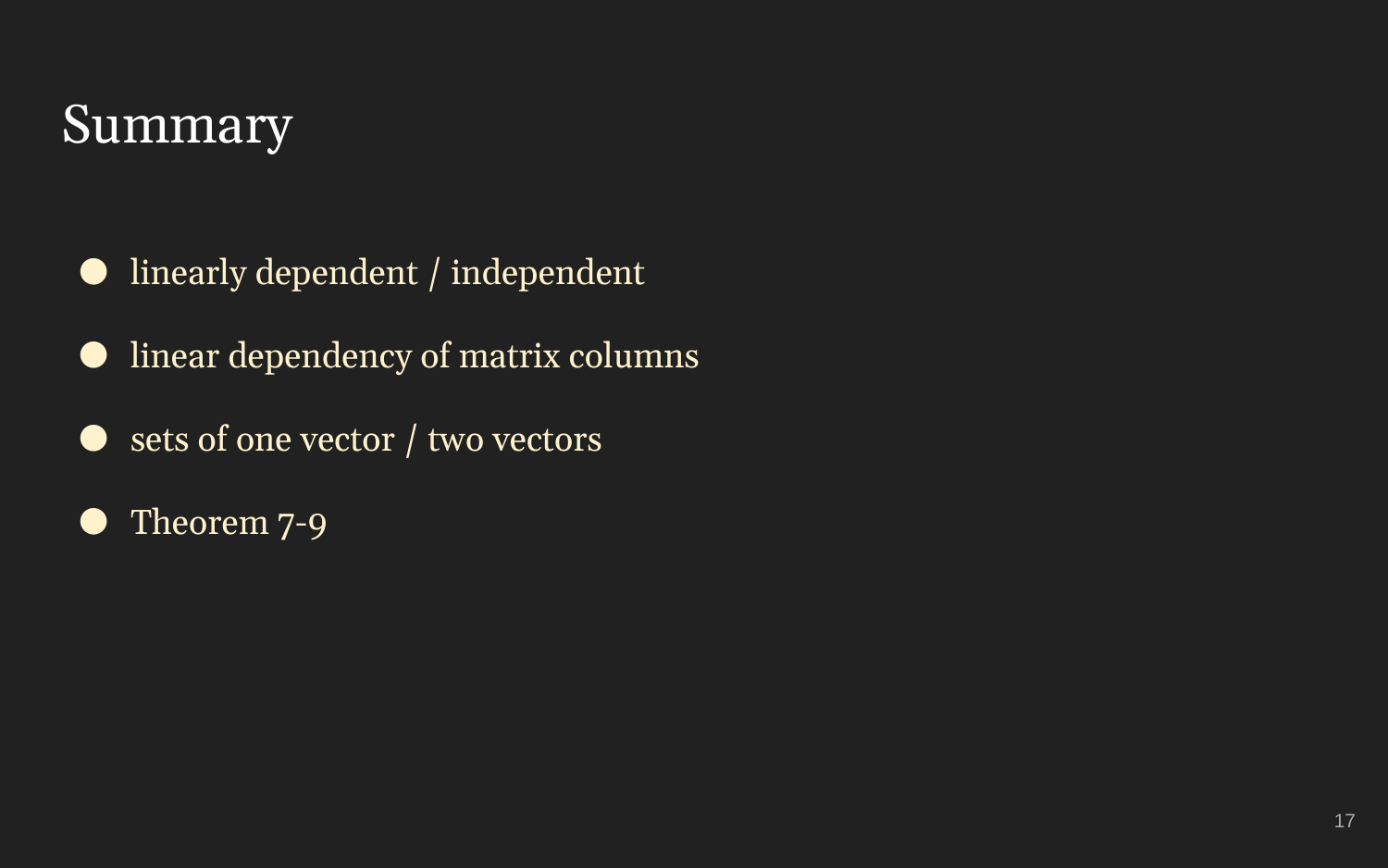

# Summary
linearly dependent / independent
linear dependency of matrix columns
sets of one vector / two vectors
Theorem 7-9
17